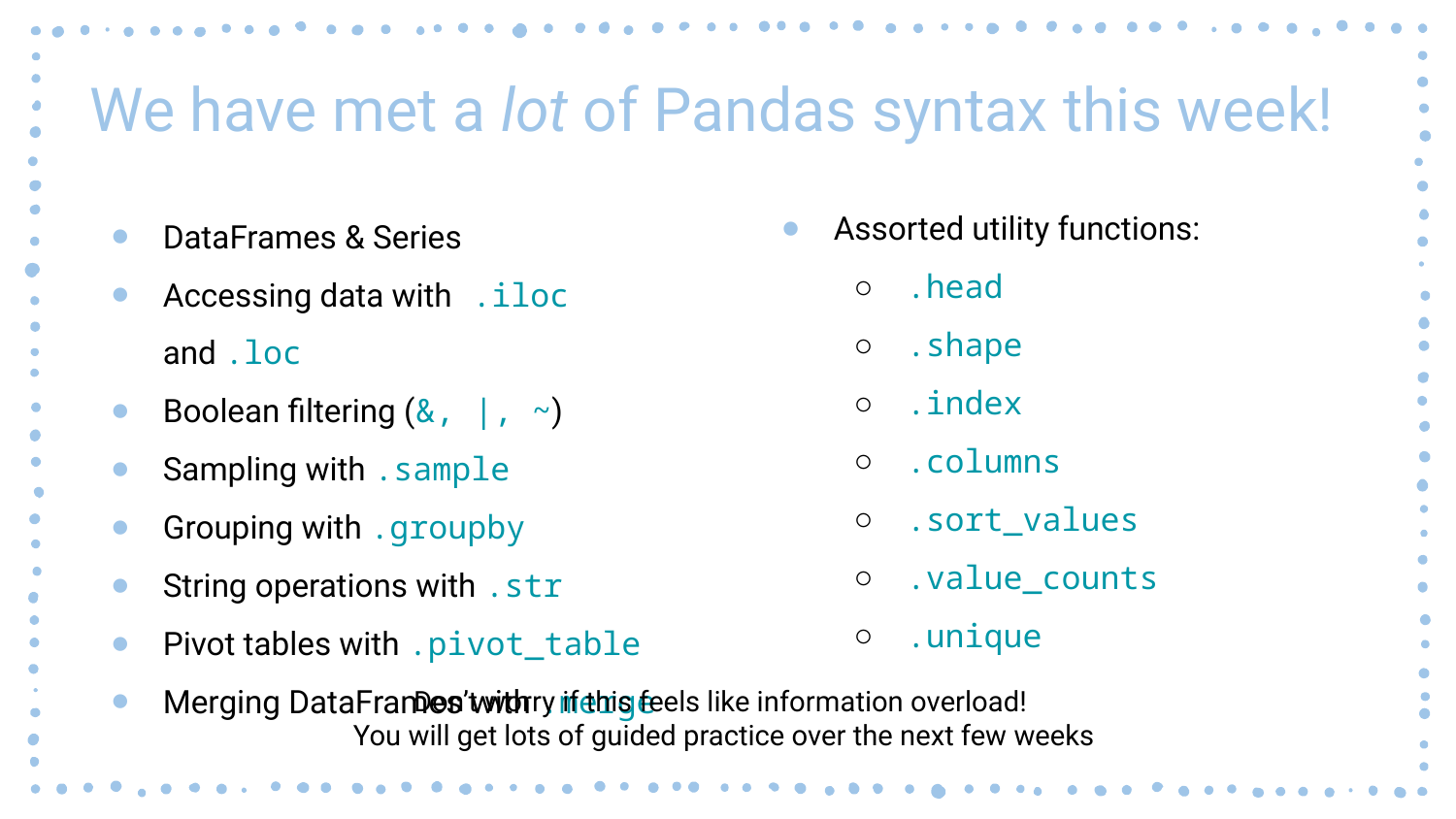

We have met a lot of Pandas syntax this week!
Assorted utility functions:
.head
.shape
.index
.columns
.sort_values
.value_counts
.unique

DataFrames & Series
Accessing data with .iloc and .loc
Boolean filtering (&, |, ~)
Sampling with .sample
Grouping with .groupby
String operations with .str
Pivot tables with .pivot_table
Merging DataFrames with .merge

Don’t worry if this feels like information overload!
You will get lots of guided practice over the next few weeks